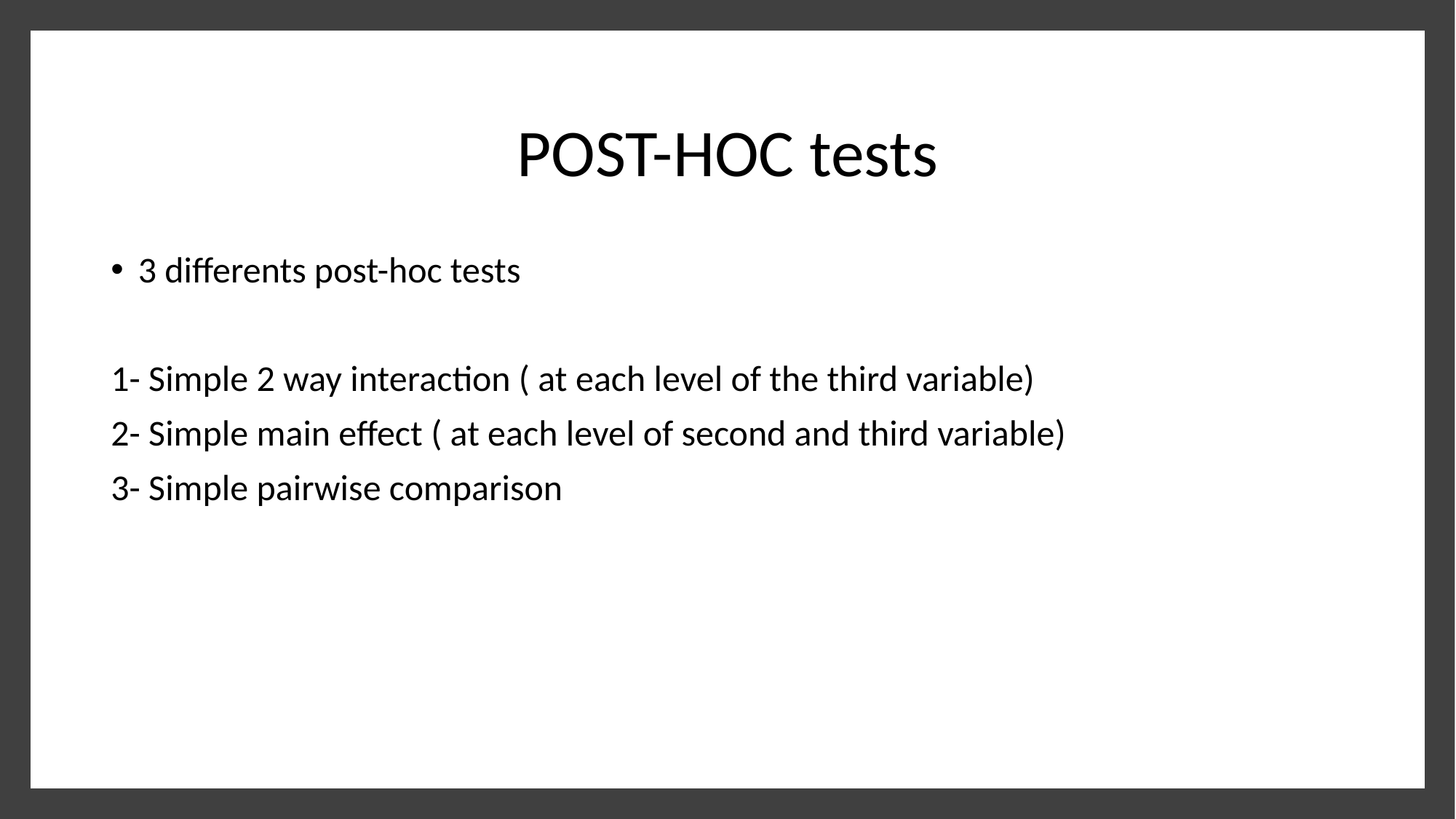

# POST-HOC tests
3 differents post-hoc tests

1- Simple 2 way interaction ( at each level of the third variable)
2- Simple main effect ( at each level of second and third variable)
3- Simple pairwise comparison